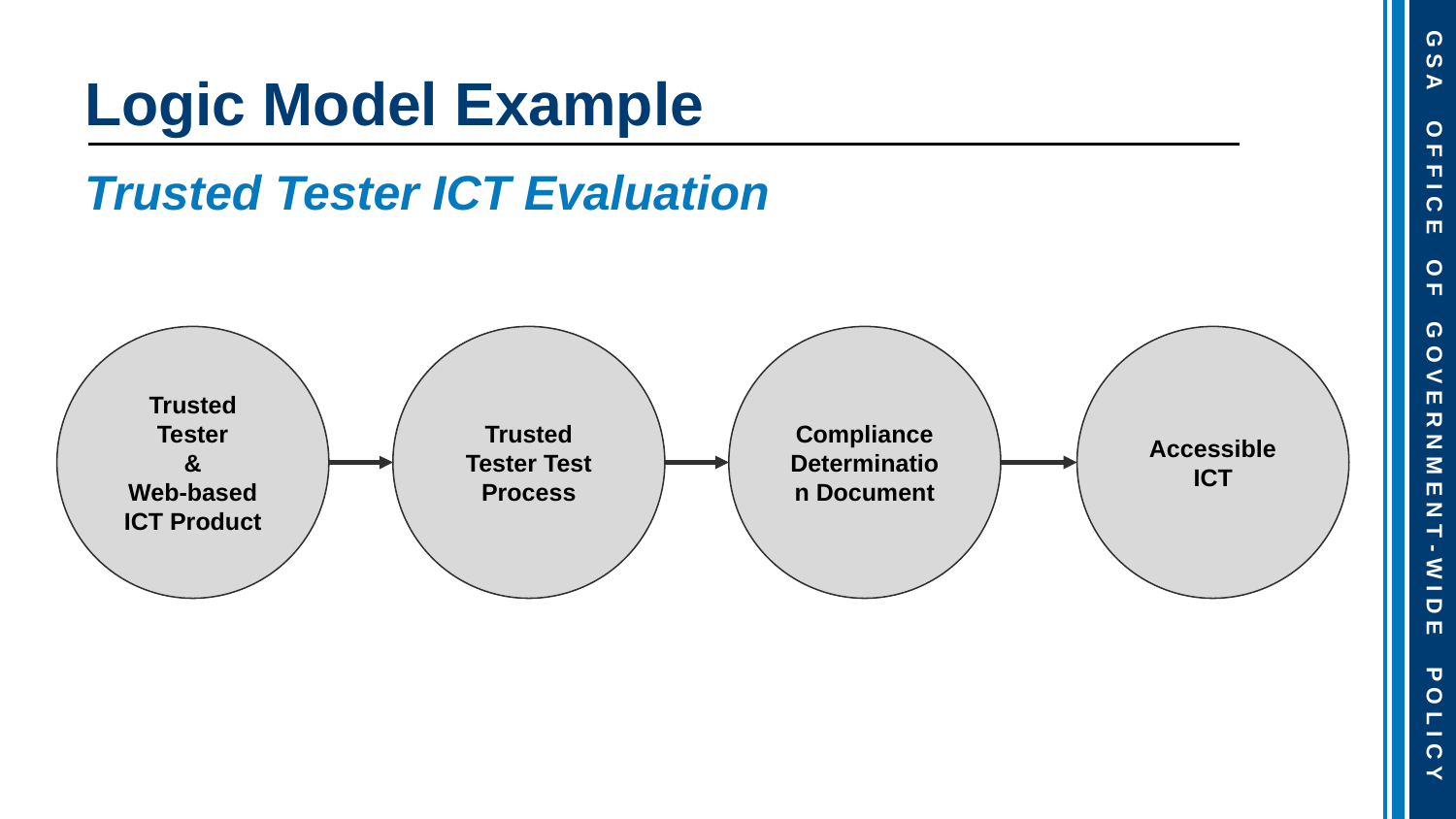

# Logic Model Example
Trusted Tester ICT Evaluation
Trusted Tester
&
Web-based
ICT Product
Trusted Tester Test Process
Compliance Determination Document
Accessible ICT